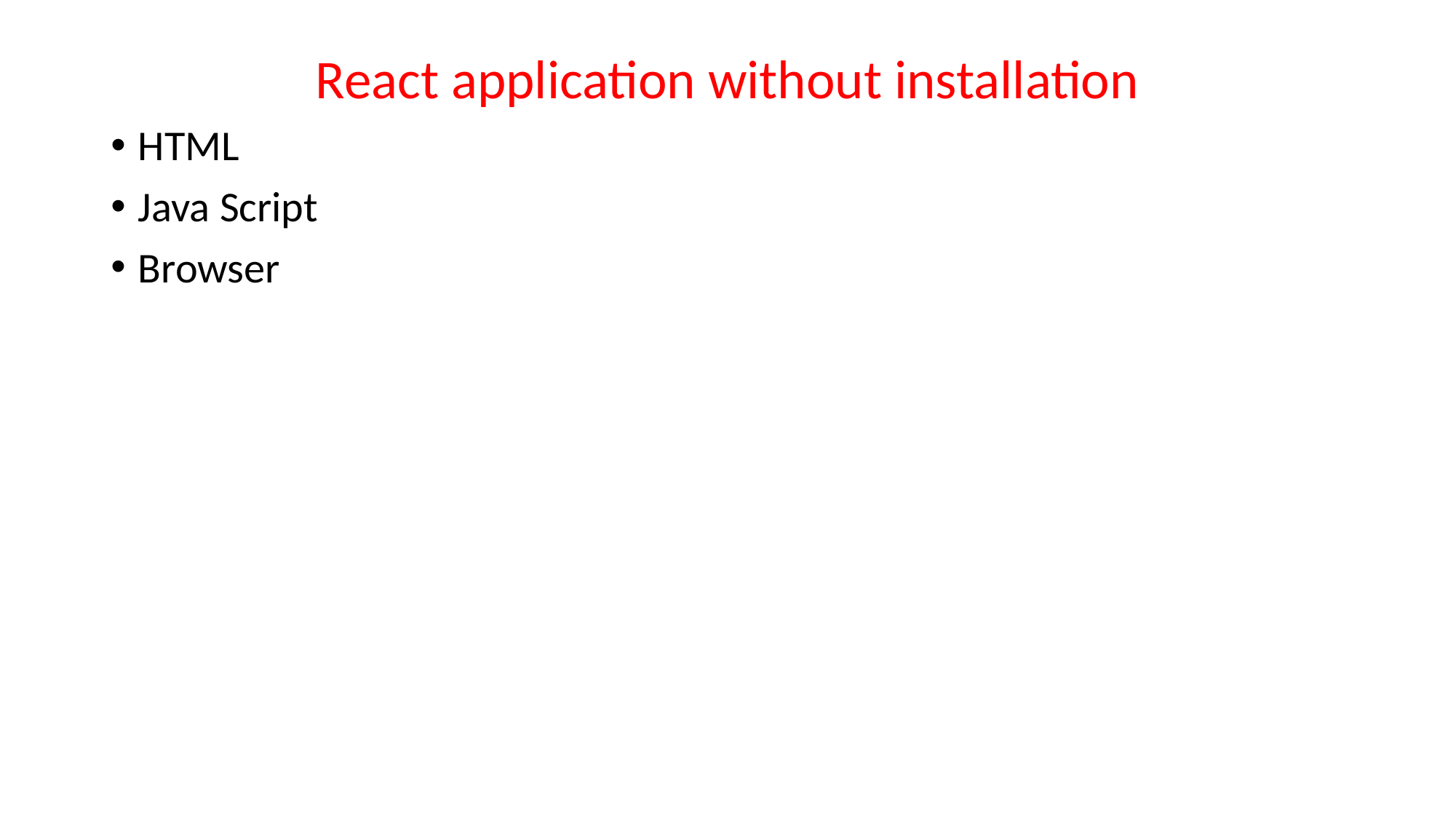

# React application without installation
HTML
Java Script
Browser